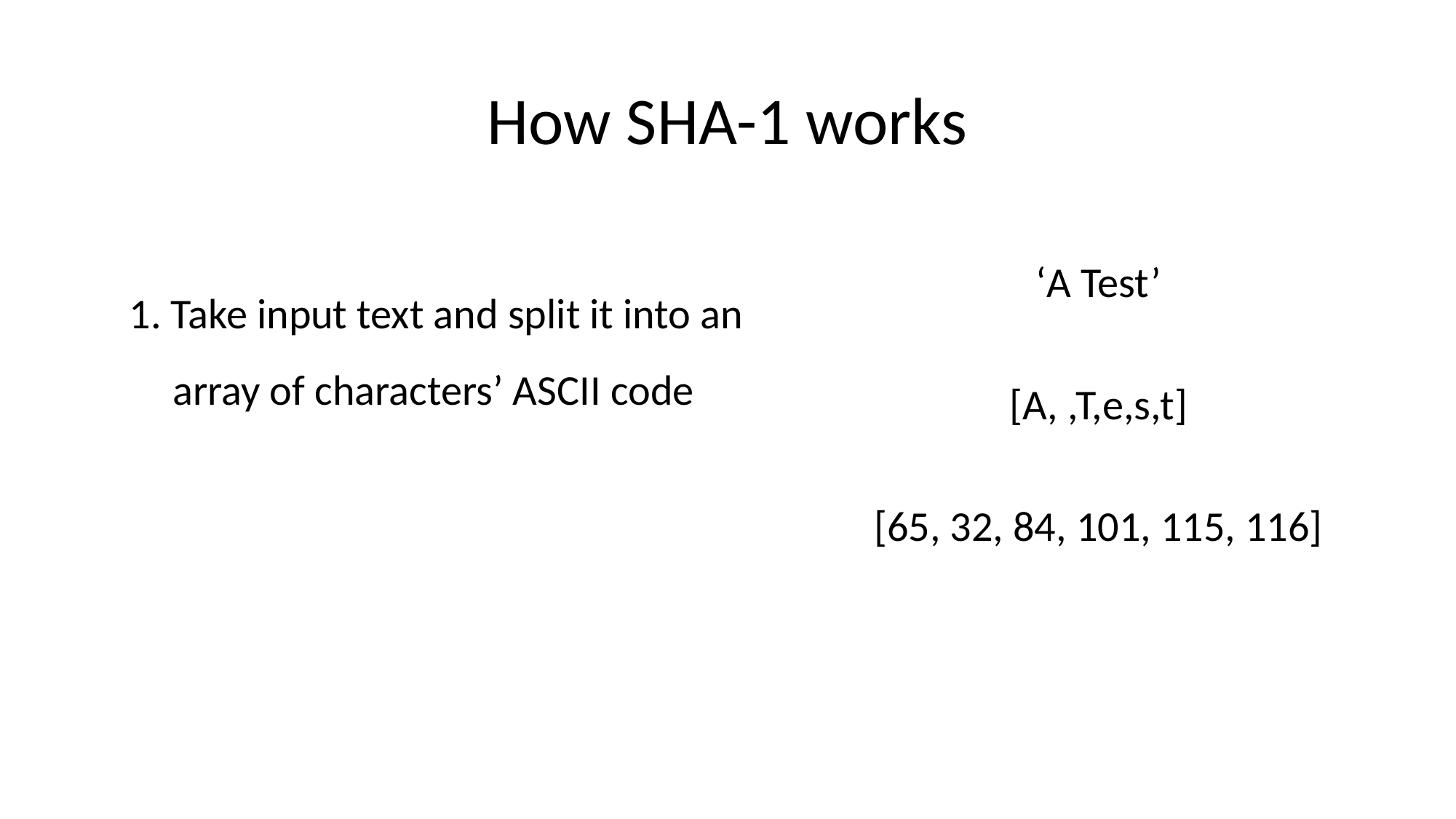

# How SHA-1 works
1. Take input text and split it into an    array of characters’ ASCII code
‘A Test’

[A, ,T,e,s,t]

[65, 32, 84, 101, 115, 116]